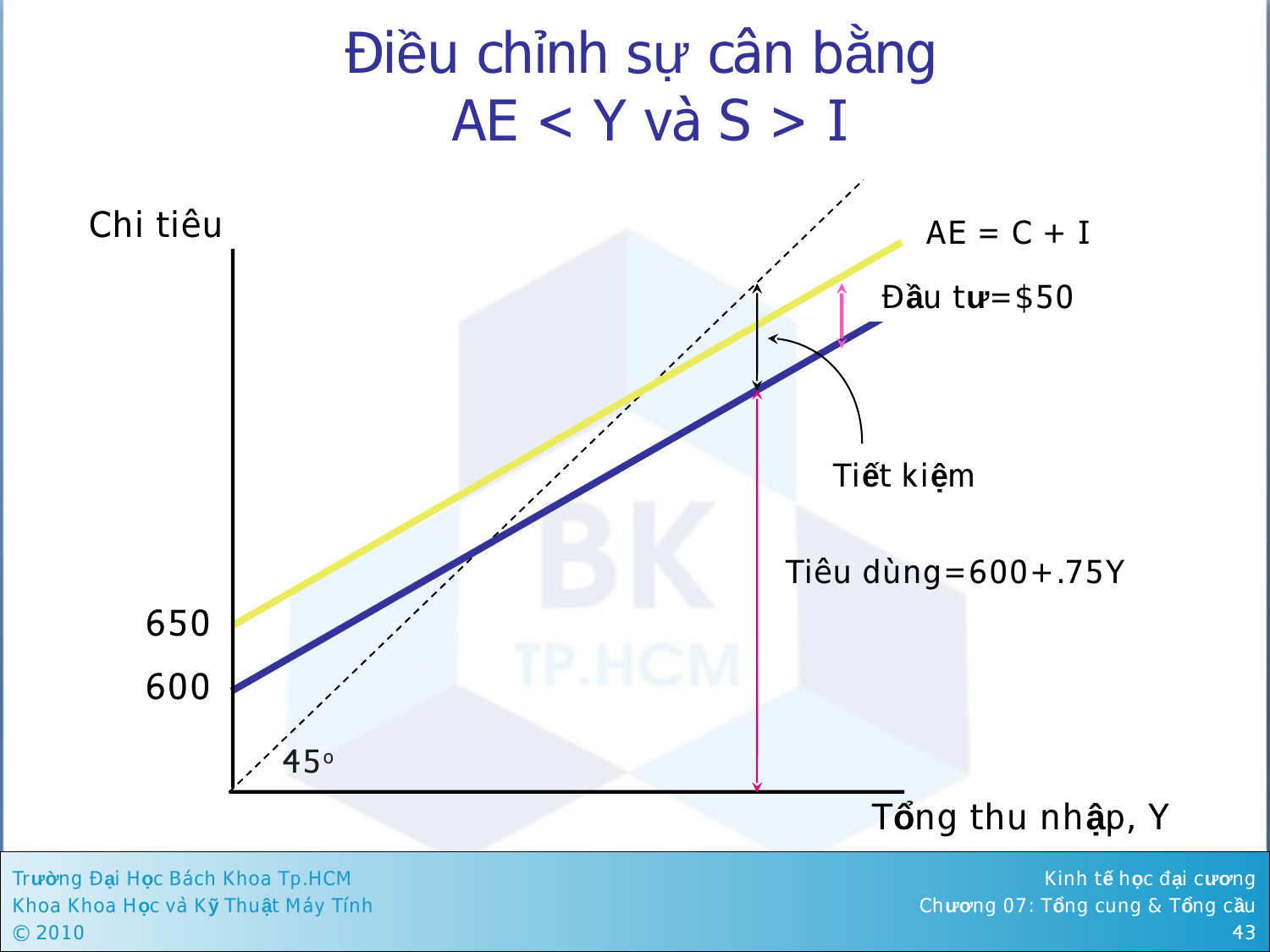

# Điều chỉnh sự cân bằng AE < Y và S > I

Chi tiêu
AE = C + I

Đầu tư=$50

Tiết kiệm
Tiêu dùng=600+.75Y
650
600
45o
Tổng thu nhập, Y